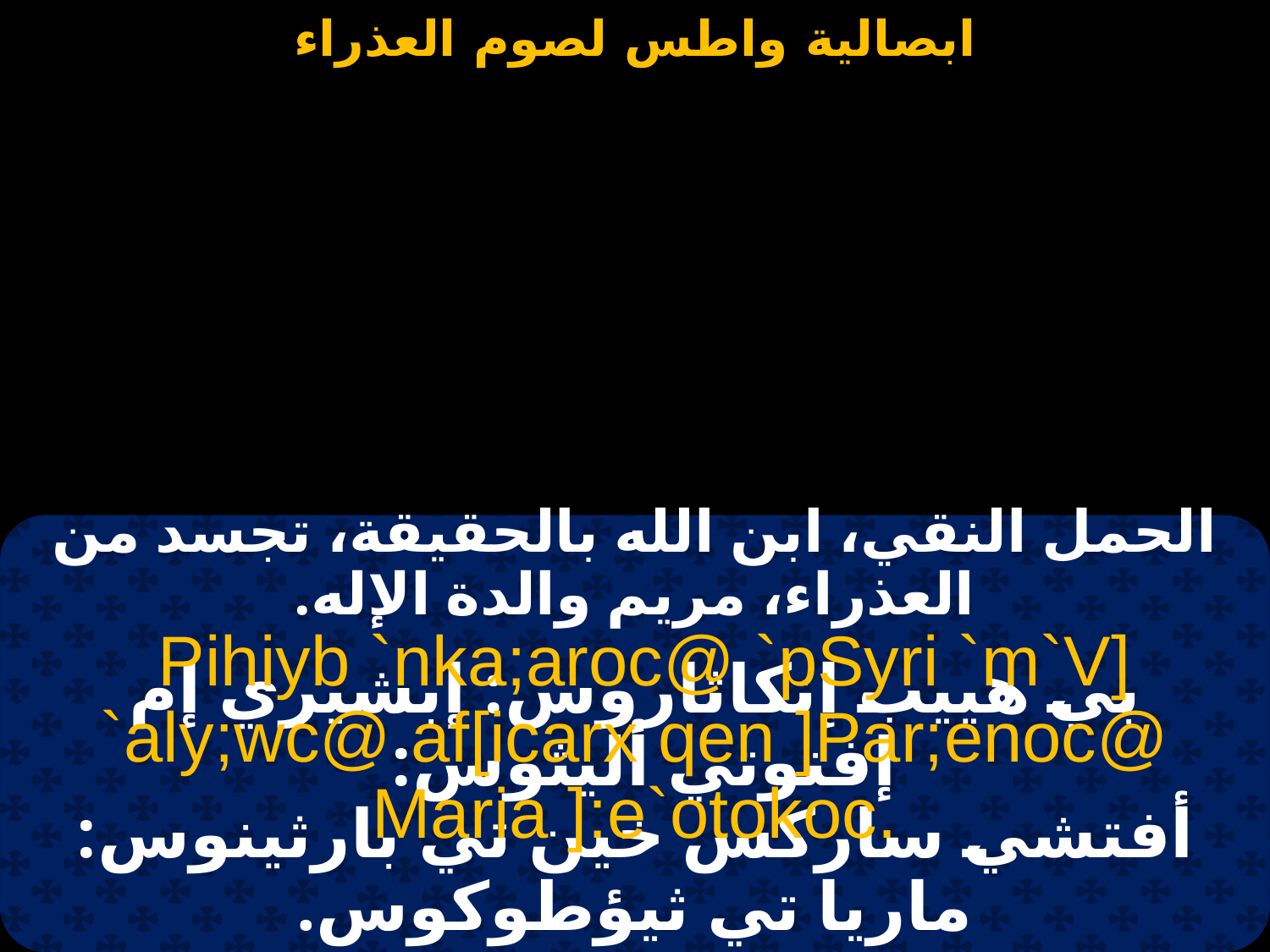

#
الحمل النقي، ابن الله بالحقيقة، تجسد من العذراء، مريم والدة الإله.
 Pihiyb `nka;aroc@ `pSyri `m`V] `aly;wc@ af[icarx qen ]Par;enoc@ Maria ]:e`otokoc.
بي هييب إنكاثاروس: إبشيري إم إفنوتي أليثوس:
أفتشي ساركس خين تي بارثينوس: ماريا تي ثيؤطوكوس.